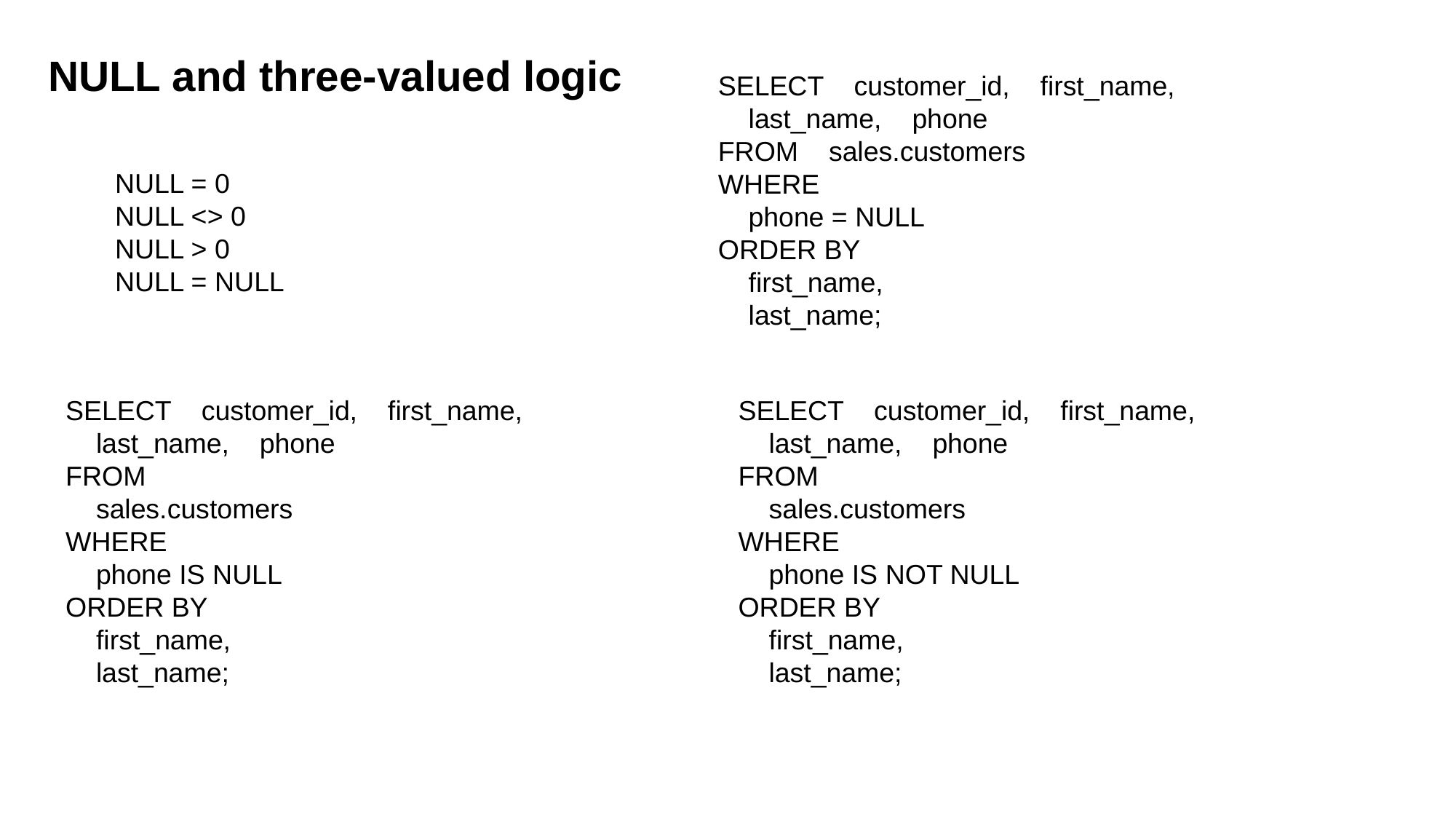

NULL and three-valued logic
SELECT    customer_id,    first_name,
    last_name,    phone
FROM    sales.customers
WHERE
    phone = NULL
ORDER BY
    first_name,
    last_name;
NULL = 0
NULL <> 0
NULL > 0
NULL = NULL
SELECT    customer_id,    first_name,
    last_name,    phone
FROM
    sales.customers
WHERE
    phone IS NULL
ORDER BY
    first_name,
    last_name;
SELECT    customer_id,    first_name,
    last_name,    phone
FROM
    sales.customers
WHERE
    phone IS NOT NULL
ORDER BY
    first_name,
    last_name;